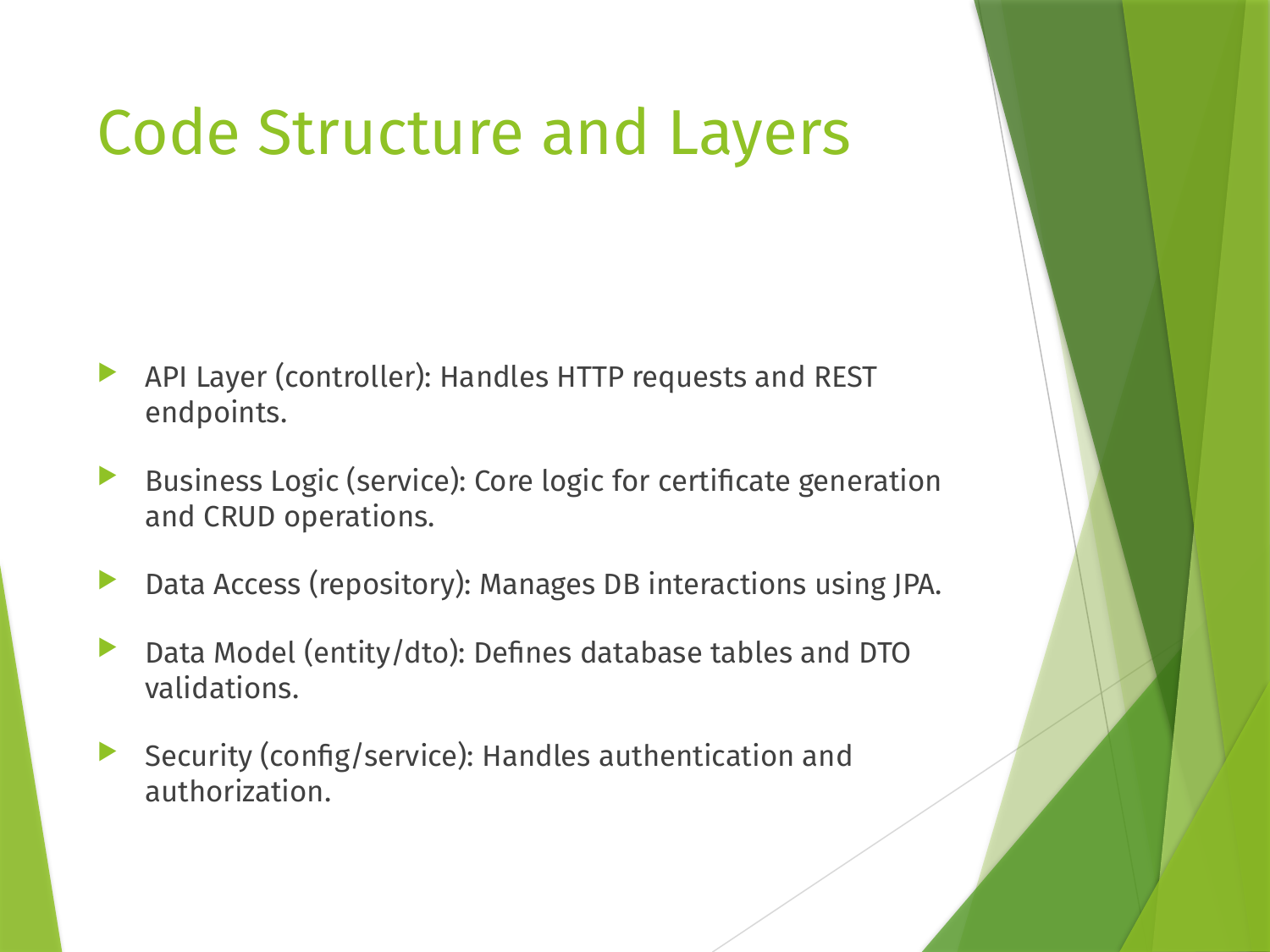

# Code Structure and Layers

API Layer (controller): Handles HTTP requests and REST endpoints.
Business Logic (service): Core logic for certificate generation and CRUD operations.
Data Access (repository): Manages DB interactions using JPA.
Data Model (entity/dto): Defines database tables and DTO validations.
Security (config/service): Handles authentication and authorization.